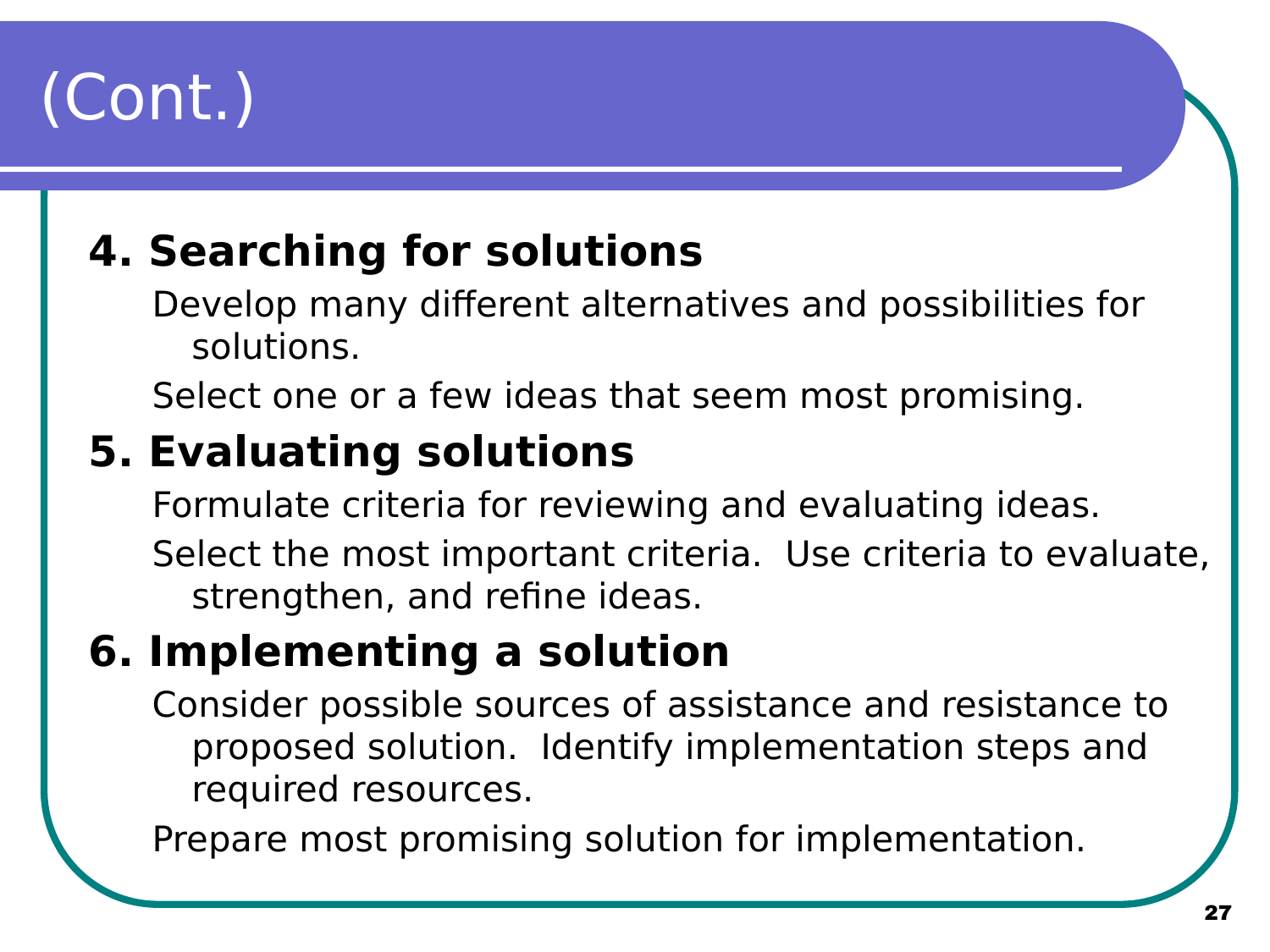

(Cont.)
4. Searching for solutions
Develop many different alternatives and possibilities for solutions.
Select one or a few ideas that seem most promising.
5. Evaluating solutions
Formulate criteria for reviewing and evaluating ideas.
Select the most important criteria.  Use criteria to evaluate, strengthen, and refine ideas.
6. Implementing a solution
Consider possible sources of assistance and resistance to proposed solution.  Identify implementation steps and required resources.
Prepare most promising solution for implementation.
27